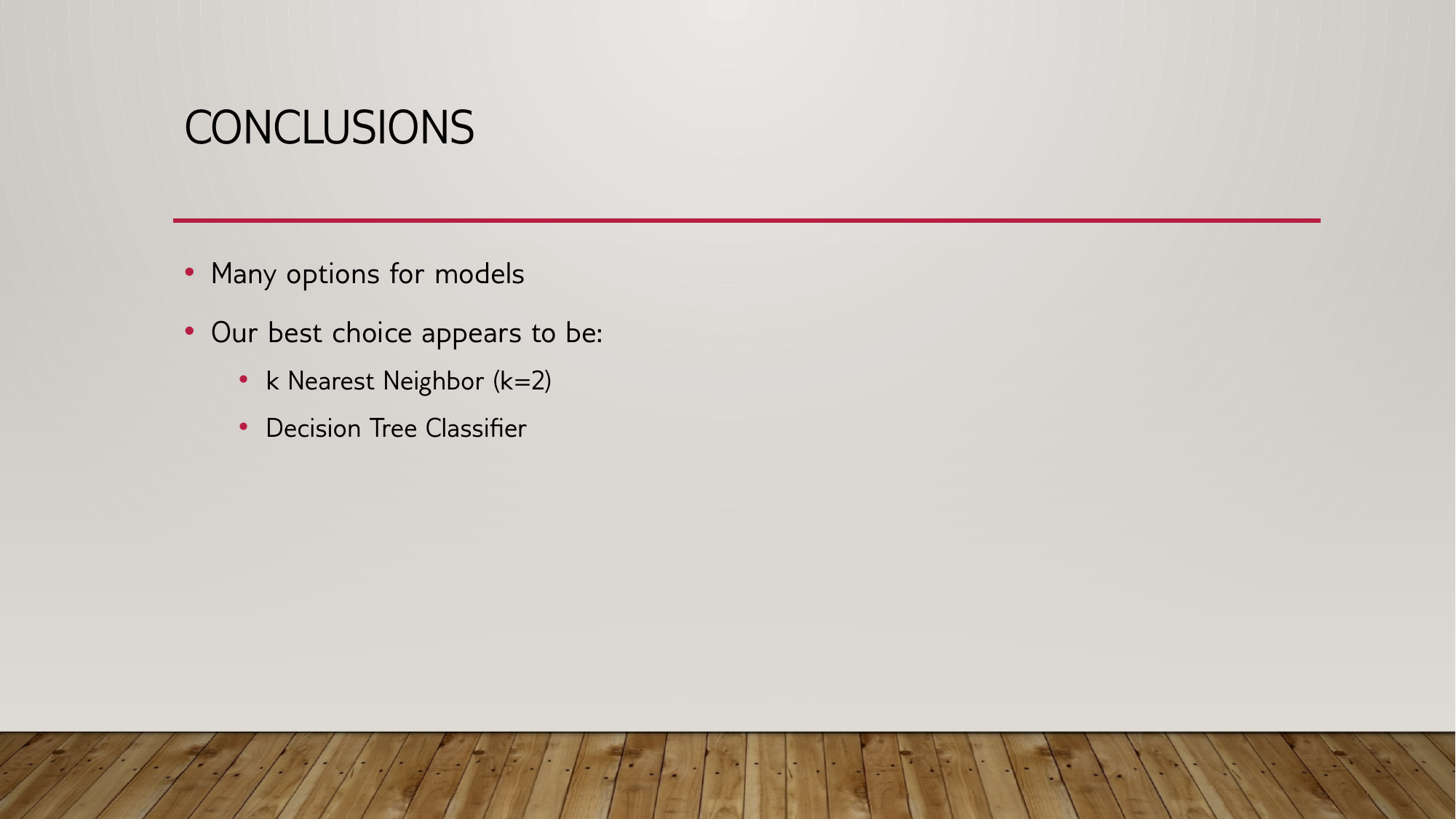

# Conclusions
Many options for models
Our best choice appears to be:
k Nearest Neighbor (k=2)
Decision Tree Classifier